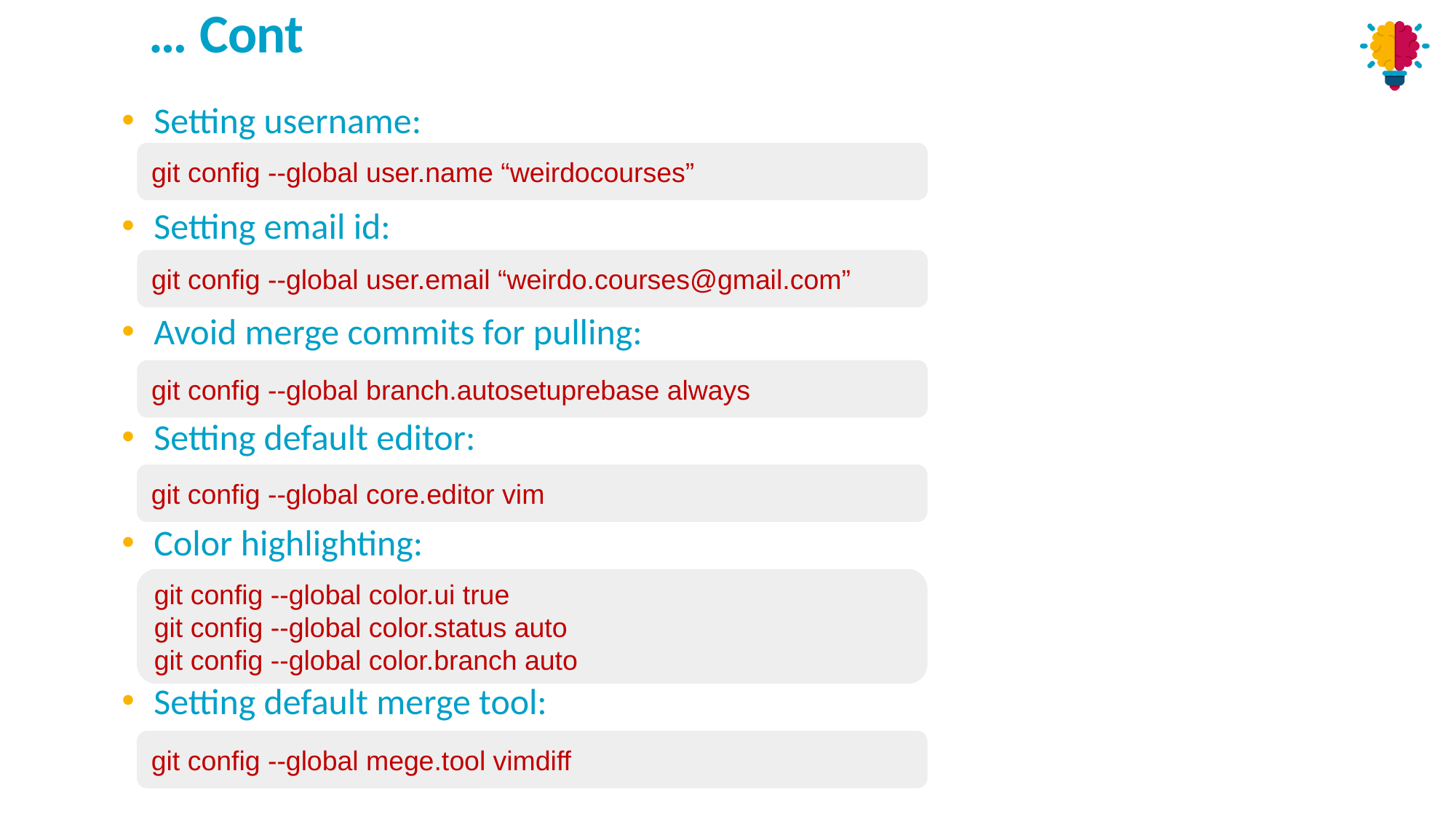

# … Cont
 Setting username:

 Setting email id:

 Avoid merge commits for pulling:

 Setting default editor:

 Color highlighting:

 Setting default merge tool:
git config --global user.name “weirdocourses”
git config --global user.email “weirdo.courses@gmail.com”
git config --global branch.autosetuprebase always
git config --global core.editor vim
git config --global color.ui true
git config --global color.status auto
git config --global color.branch auto
git config --global mege.tool vimdiff